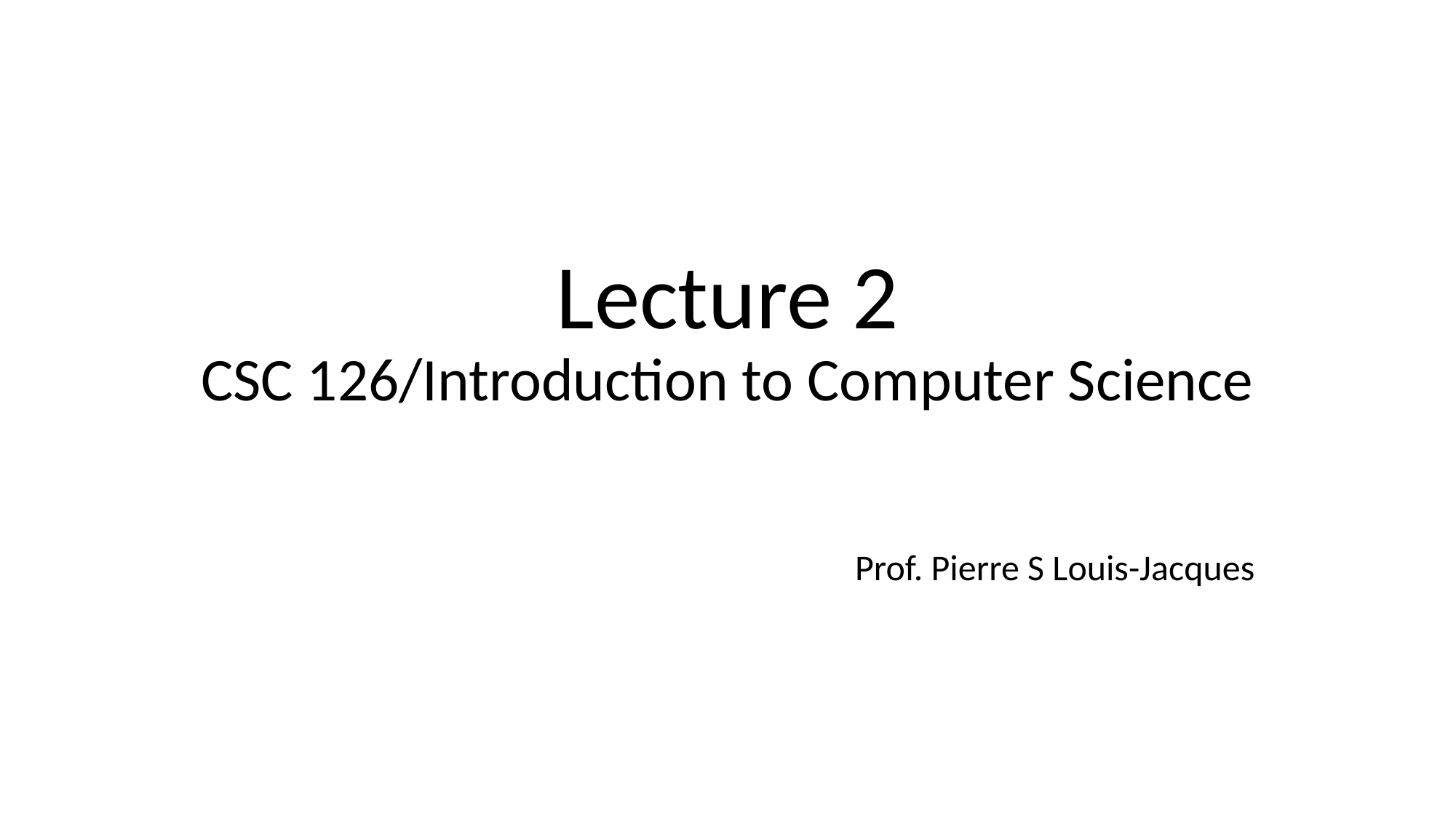

# Lecture 2 CSC 126/Introduction to Computer Science

						Prof. Pierre S Louis-Jacques